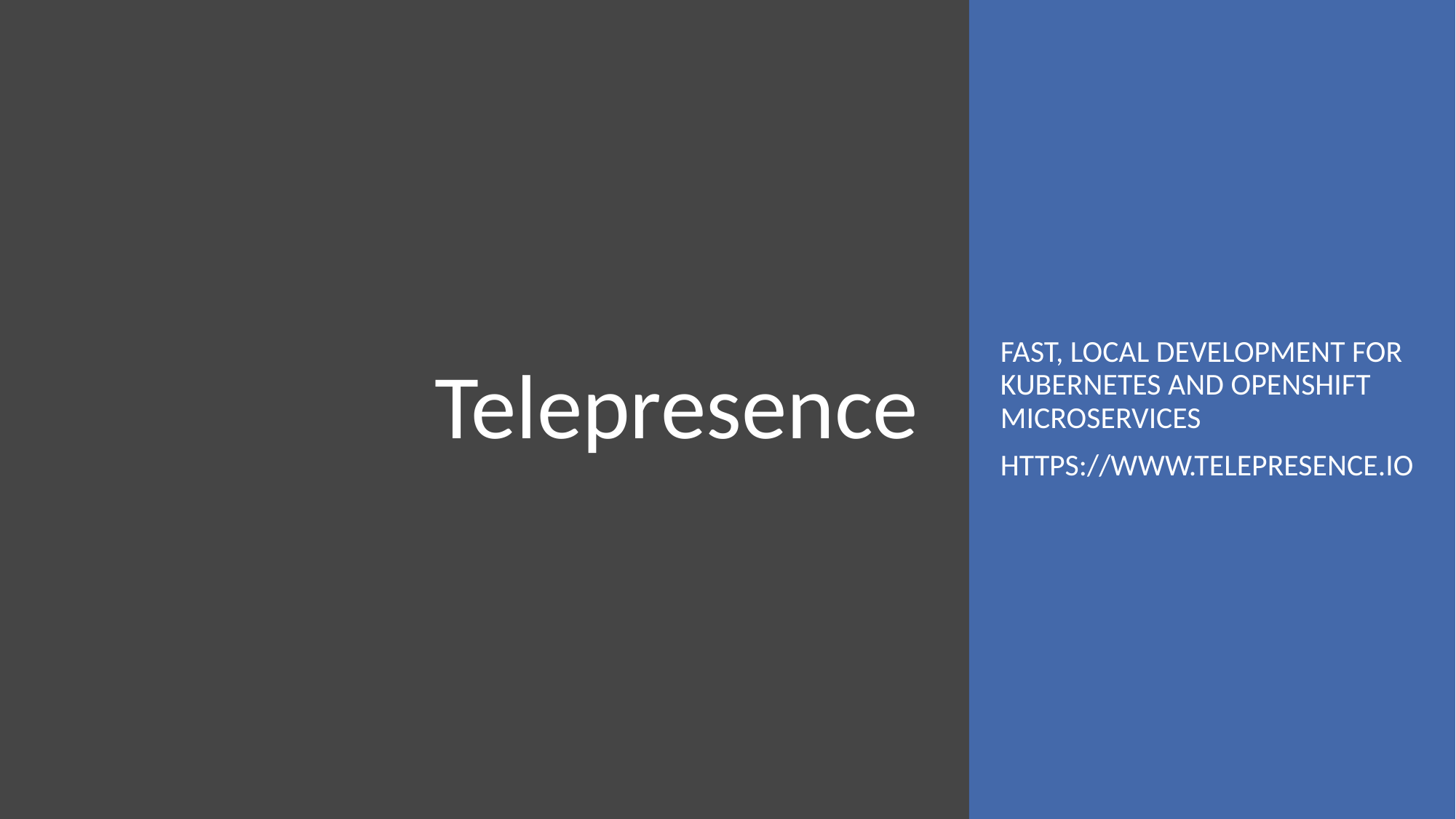

# Telepresence
FAST, LOCAL DEVELOPMENT FOR KUBERNETES AND OPENSHIFT MICROSERVICES
https://www.telepresence.io